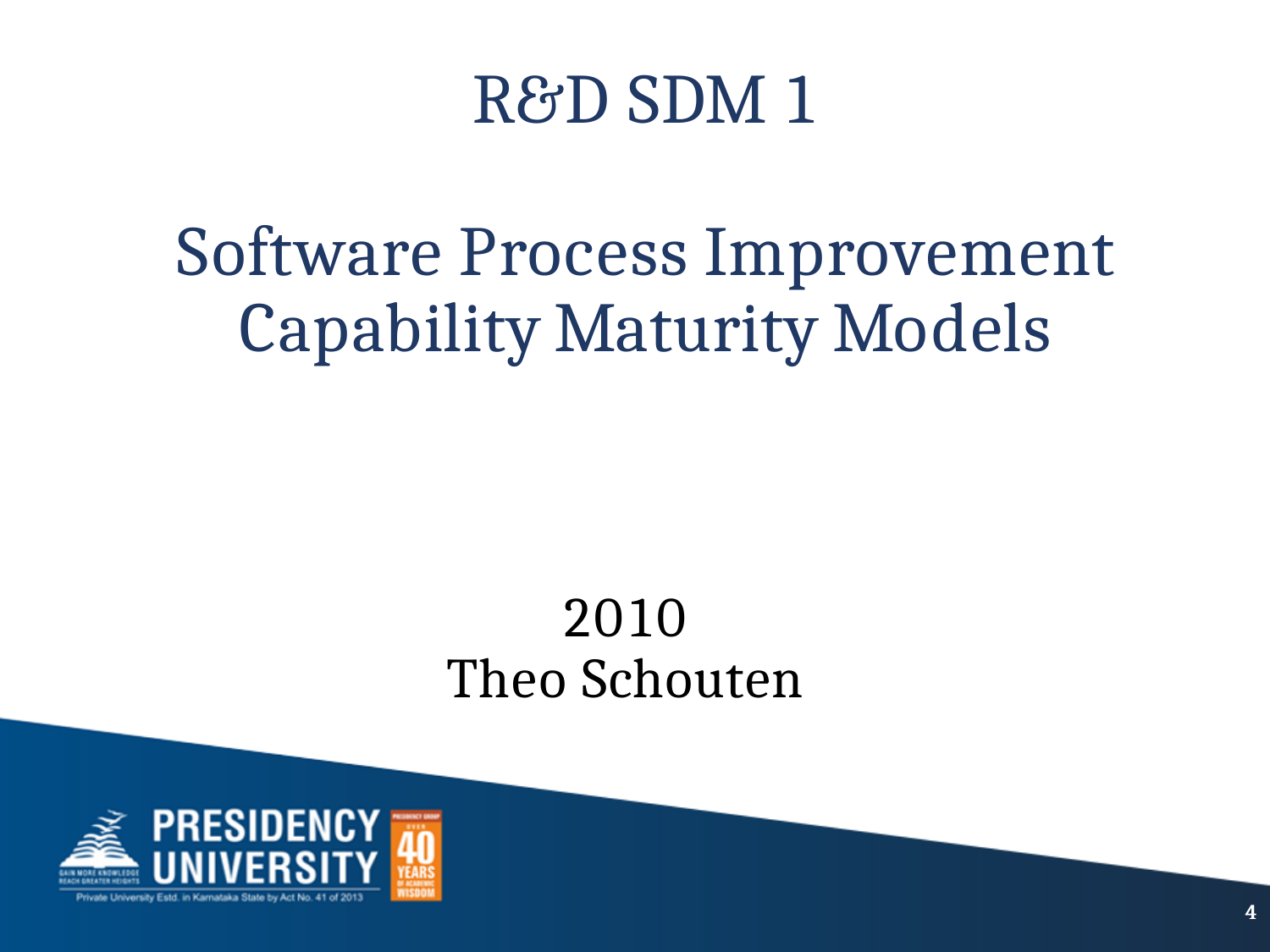

# R&D SDM 1 Software Process Improvement Capability Maturity Models
2010
Theo Schouten
4